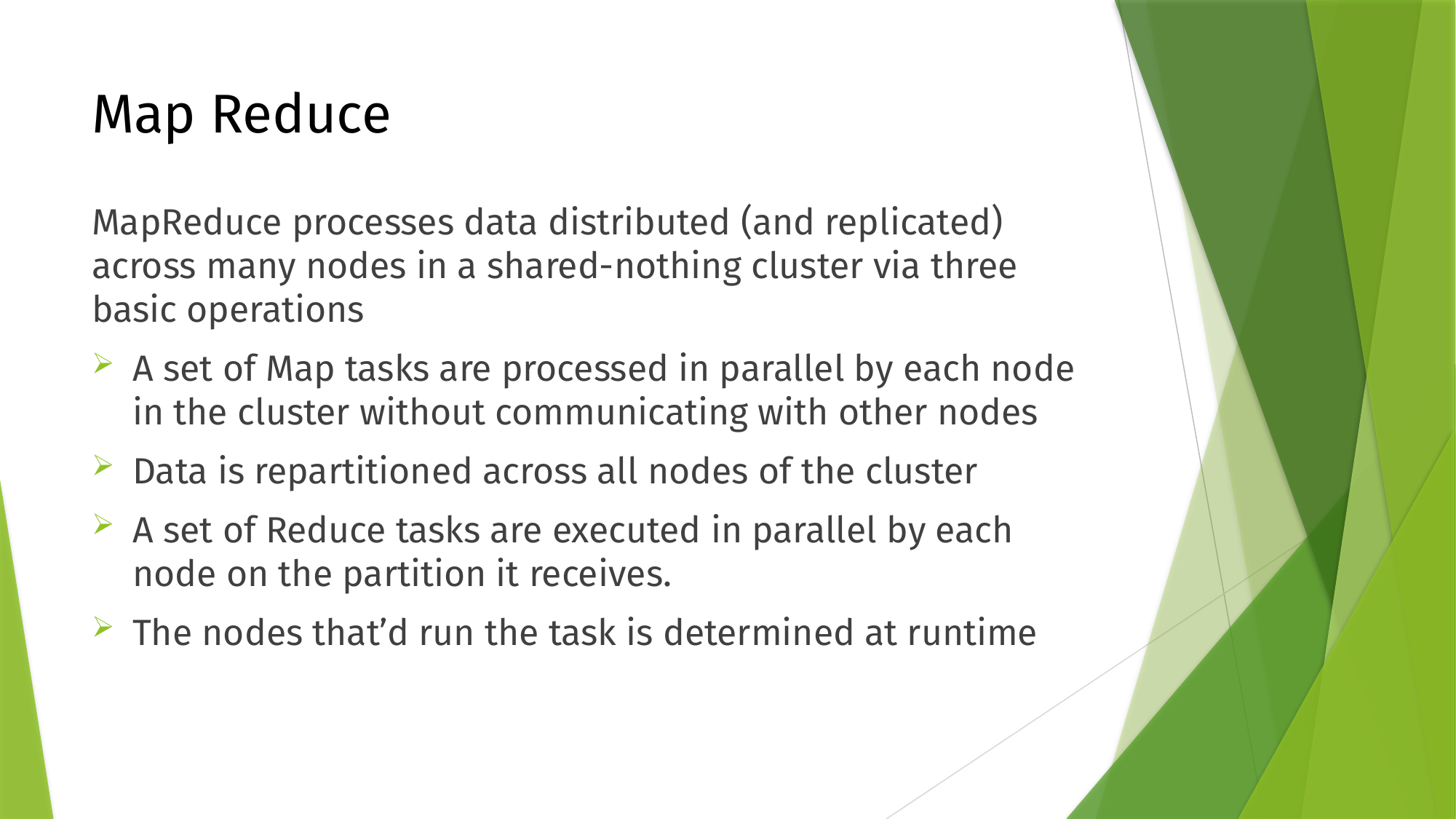

# Map Reduce
MapReduce processes data distributed (and replicated) across many nodes in a shared-nothing cluster via three basic operations
A set of Map tasks are processed in parallel by each node in the cluster without communicating with other nodes
Data is repartitioned across all nodes of the cluster
A set of Reduce tasks are executed in parallel by each node on the partition it receives.
The nodes that’d run the task is determined at runtime